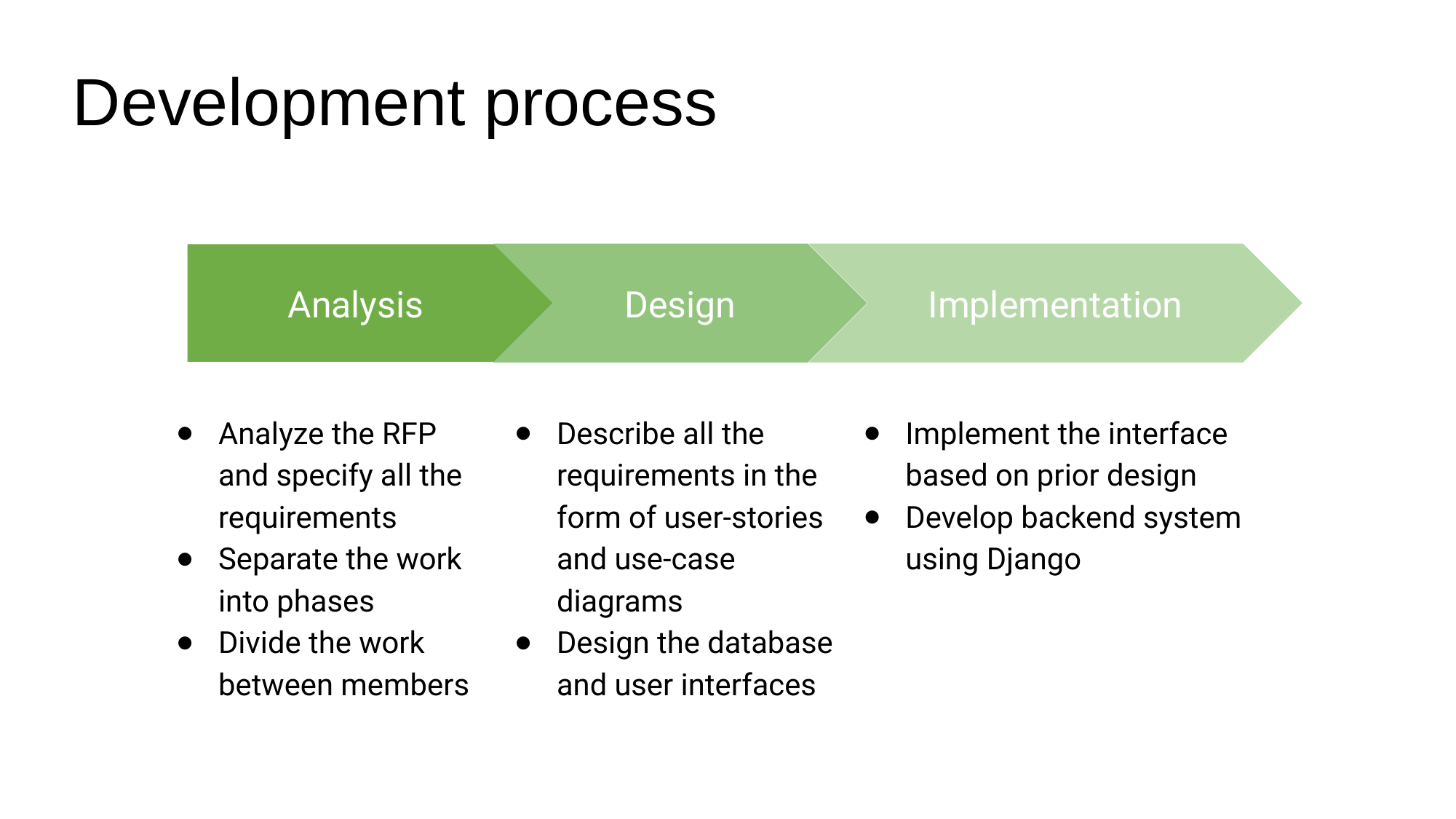

# Development process
Implementation
Implement the interface
based on prior design
Develop backend system using Django
Analysis
Analyze the RFP  and specify all the requirements
Separate the work into phases
Divide the work between members
Design
Describe all the requirements in the form of user-stories and use-case diagrams
Design the database and user interfaces